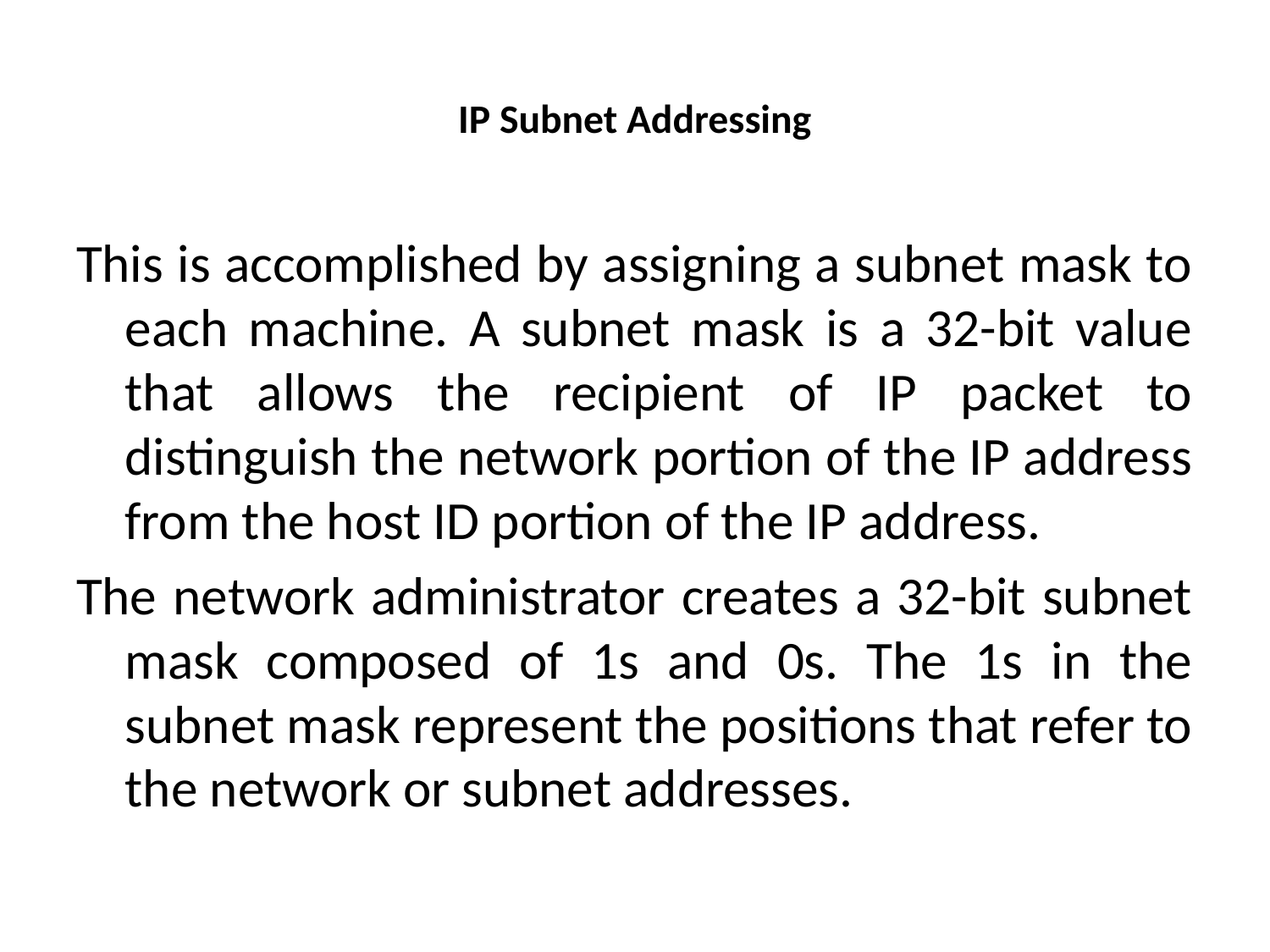

# IP Subnet Addressing
This is accomplished by assigning a subnet mask to each machine. A subnet mask is a 32-bit value that allows the recipient of IP packet to distinguish the network portion of the IP address from the host ID portion of the IP address.
The network administrator creates a 32-bit subnet mask composed of 1s and 0s. The 1s in the subnet mask represent the positions that refer to the network or subnet addresses.